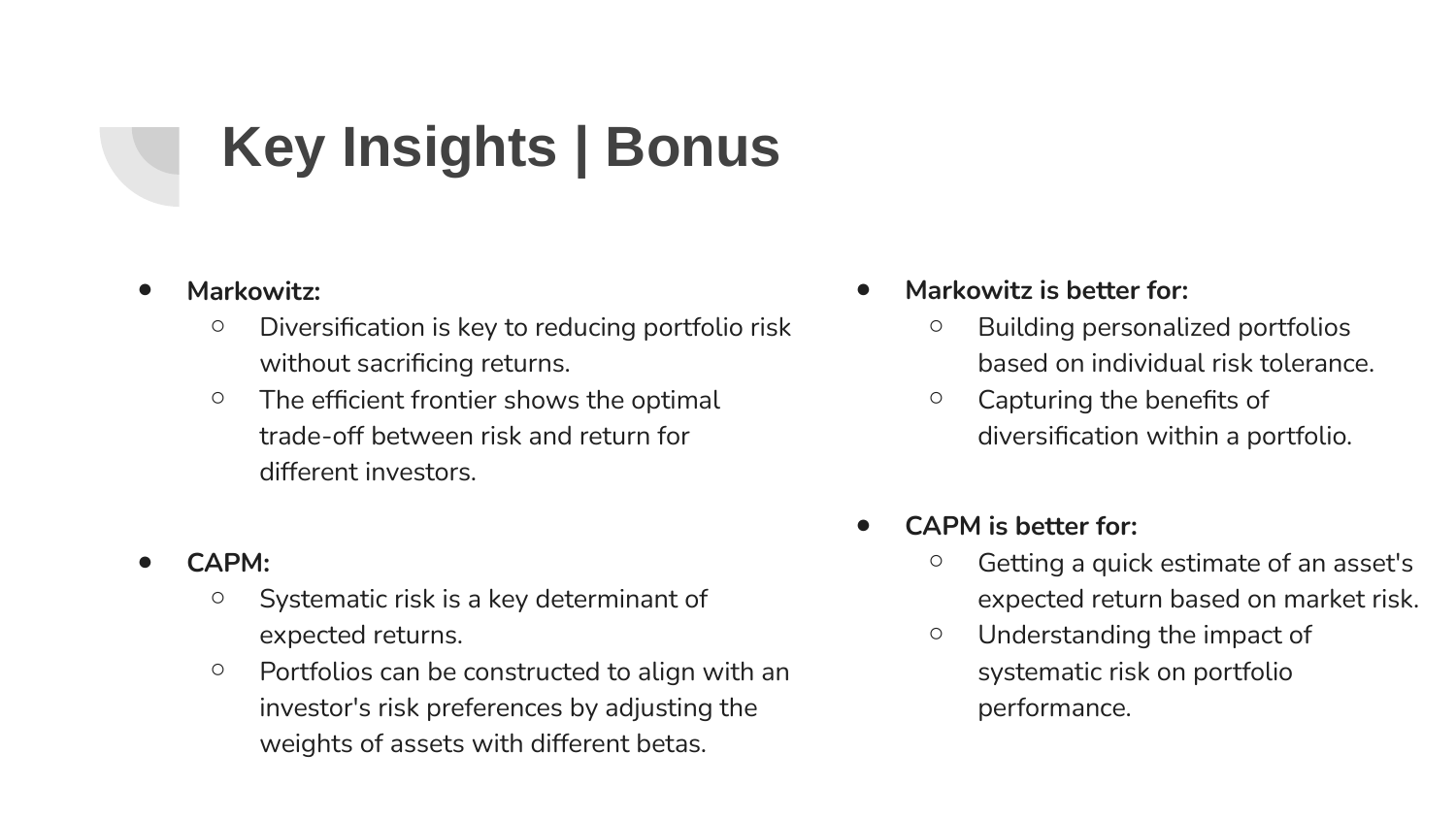

# Key Insights | Bonus
Markowitz:
Diversification is key to reducing portfolio risk without sacrificing returns.
The efficient frontier shows the optimal trade-off between risk and return for different investors.

CAPM:
Systematic risk is a key determinant of expected returns.
Portfolios can be constructed to align with an investor's risk preferences by adjusting the weights of assets with different betas.

Markowitz is better for:
Building personalized portfolios based on individual risk tolerance.
Capturing the benefits of diversification within a portfolio.

CAPM is better for:
Getting a quick estimate of an asset's expected return based on market risk.
Understanding the impact of systematic risk on portfolio performance.